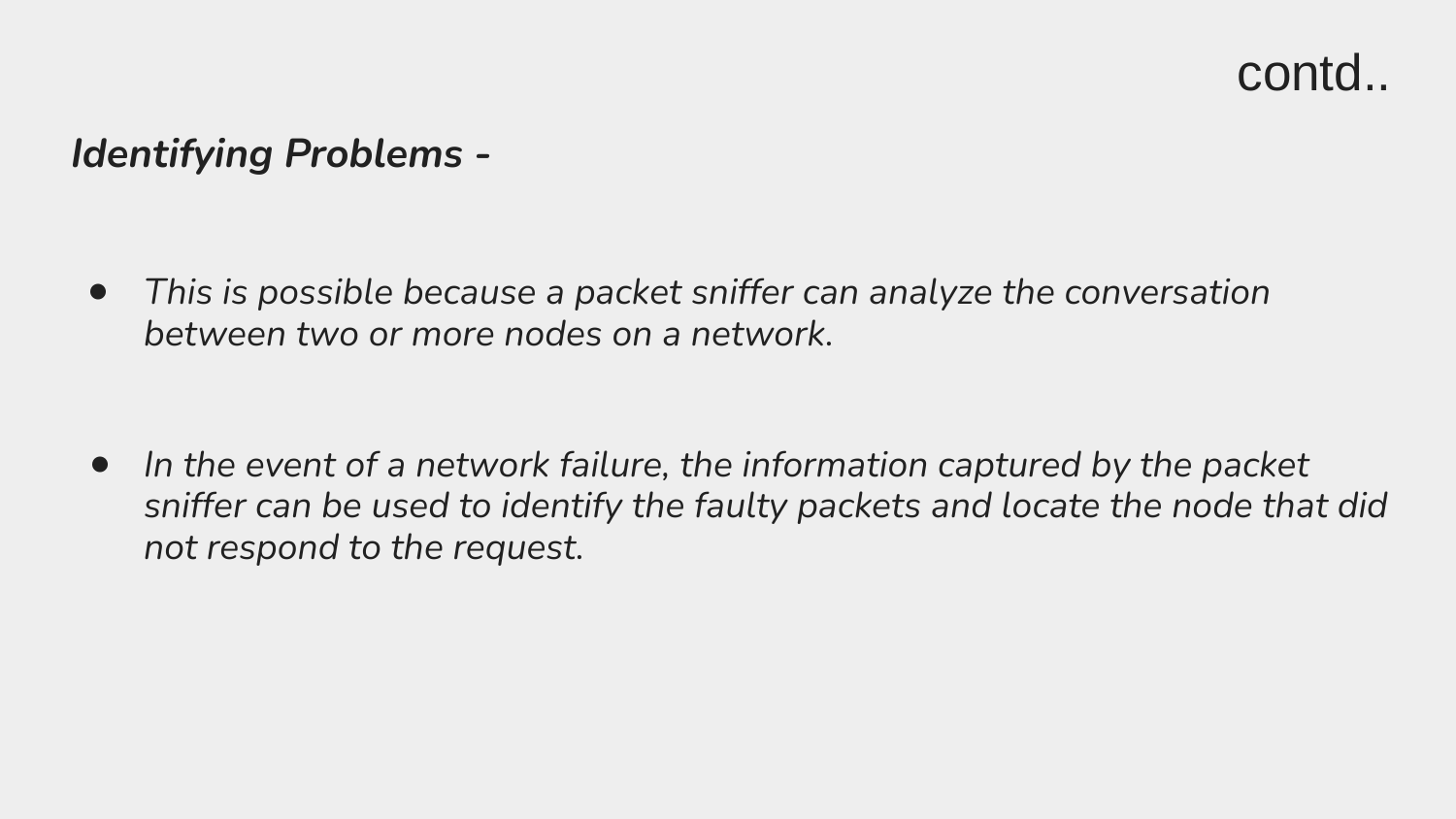

# contd..
Identifying Problems -

This is possible because a packet sniffer can analyze the conversation between two or more nodes on a network.

In the event of a network failure, the information captured by the packet sniffer can be used to identify the faulty packets and locate the node that did not respond to the request.